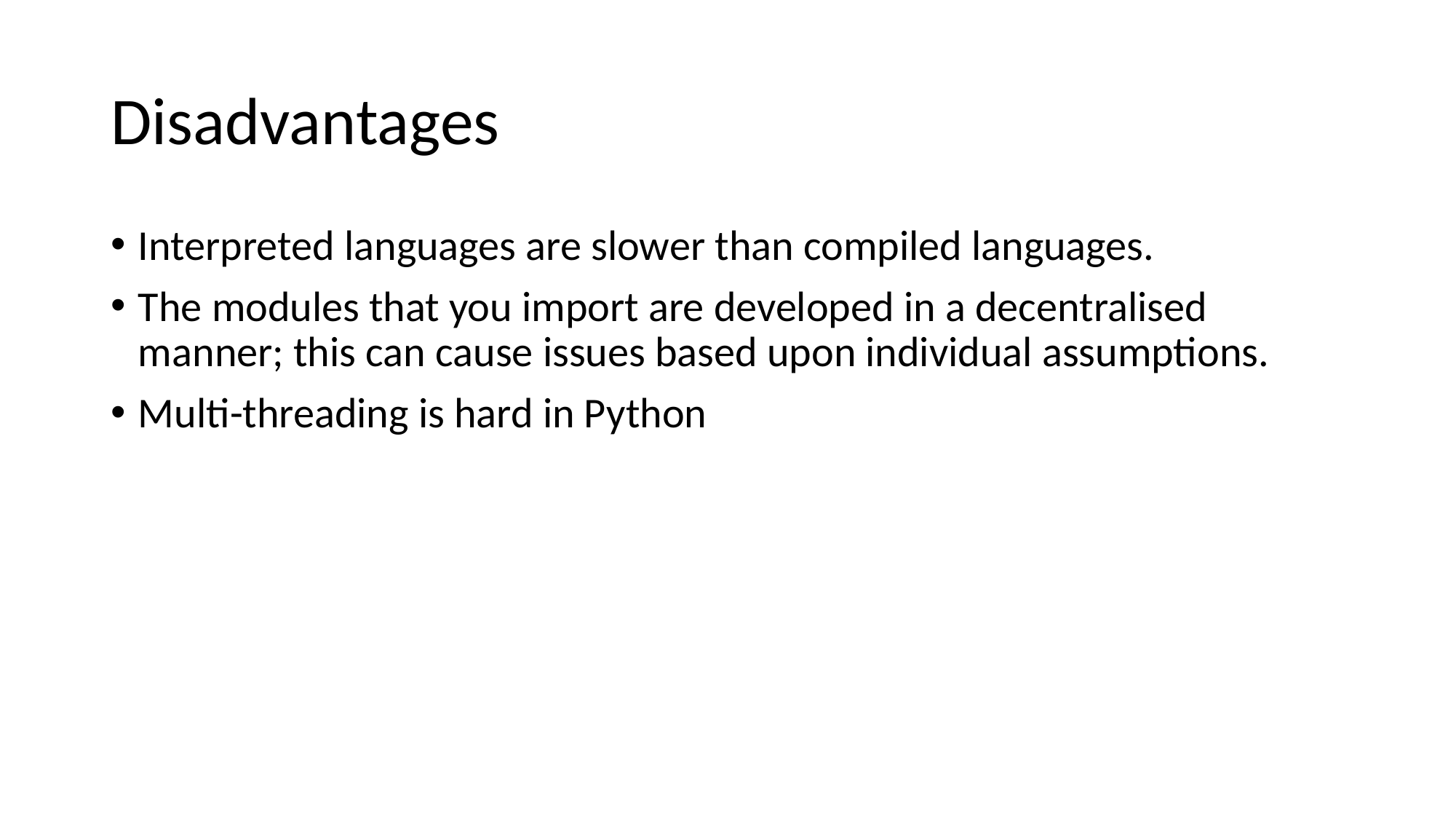

# Disadvantages
Interpreted languages are slower than compiled languages.
The modules that you import are developed in a decentralised manner; this can cause issues based upon individual assumptions.
Multi-threading is hard in Python